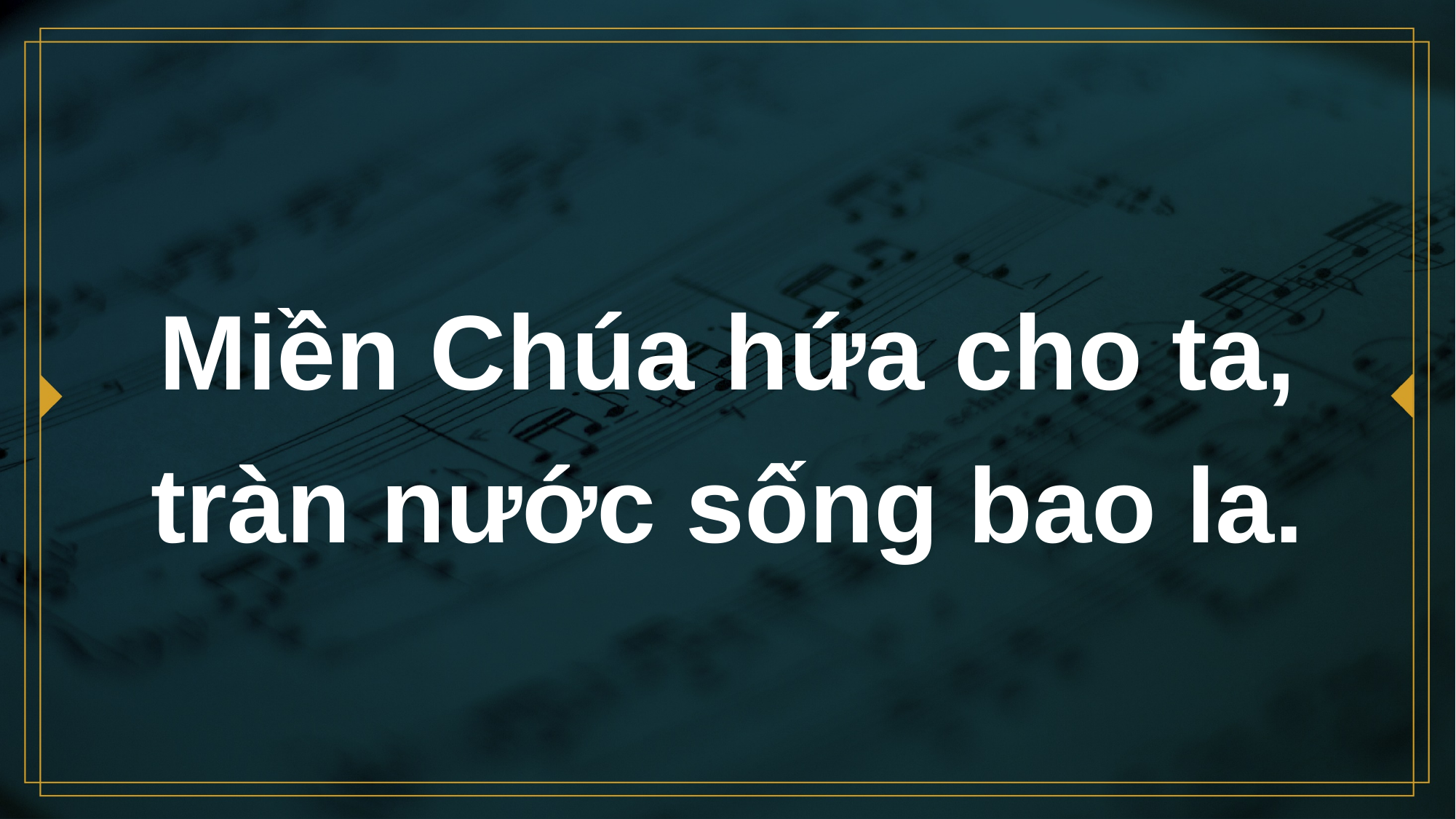

# Miền Chúa hứa cho ta, tràn nước sống bao la.